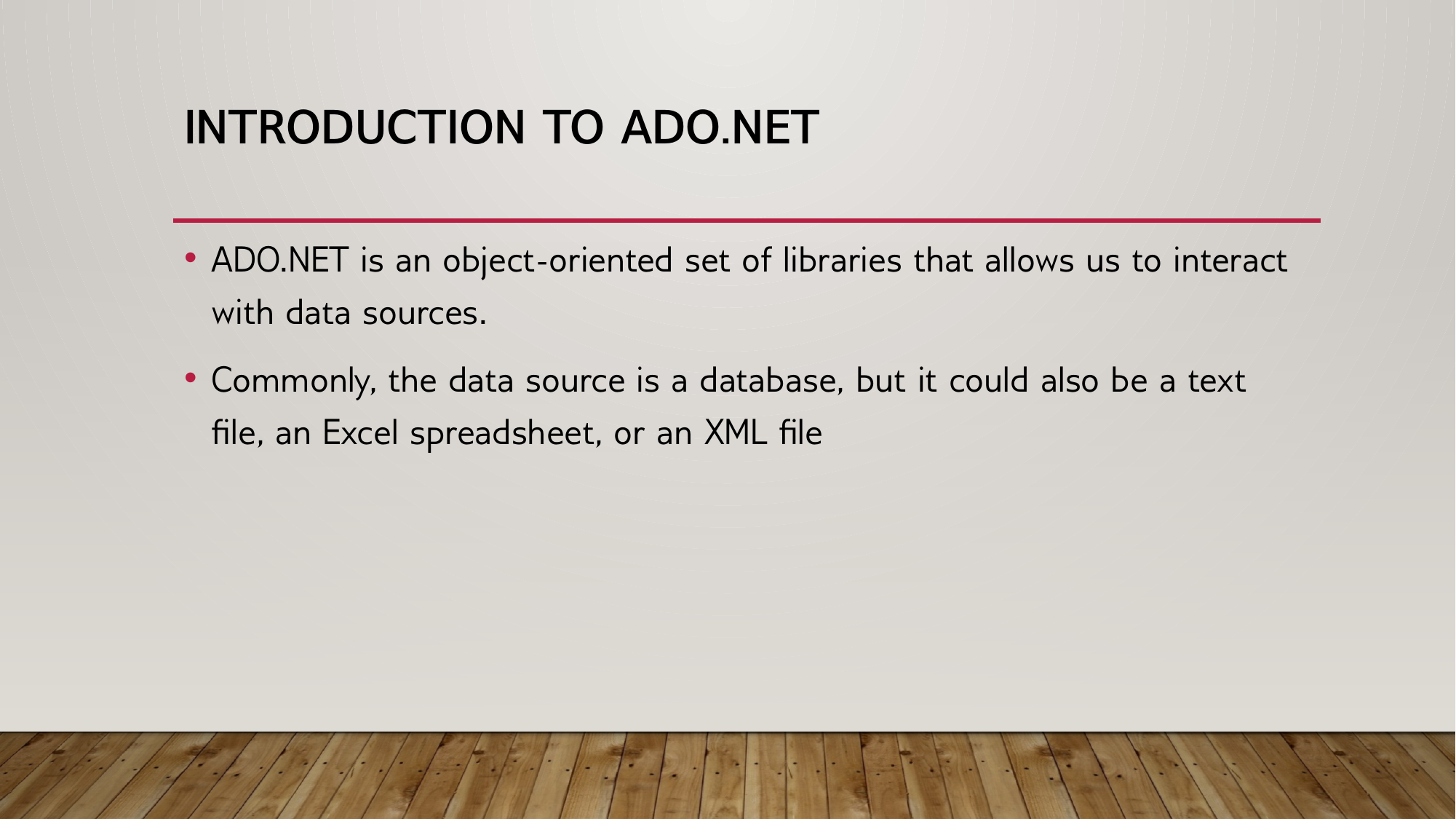

# Introduction to ADO.NET
ADO.NET is an object-oriented set of libraries that allows us to interact with data sources.
Commonly, the data source is a database, but it could also be a text file, an Excel spreadsheet, or an XML file